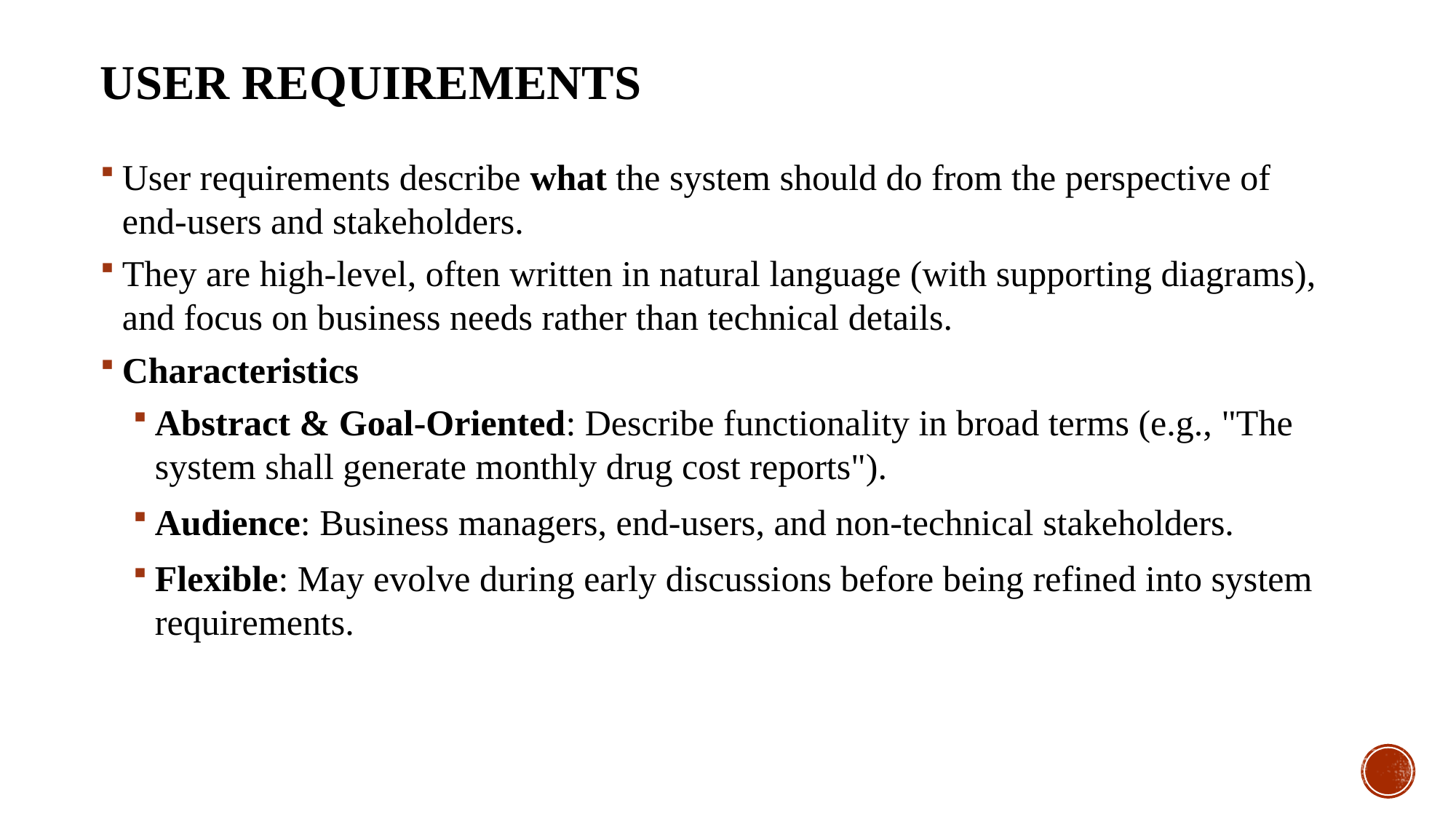

# User Requirements
User requirements describe what the system should do from the perspective of end-users and stakeholders.
They are high-level, often written in natural language (with supporting diagrams), and focus on business needs rather than technical details.
Characteristics
Abstract & Goal-Oriented: Describe functionality in broad terms (e.g., "The system shall generate monthly drug cost reports").
Audience: Business managers, end-users, and non-technical stakeholders.
Flexible: May evolve during early discussions before being refined into system requirements.